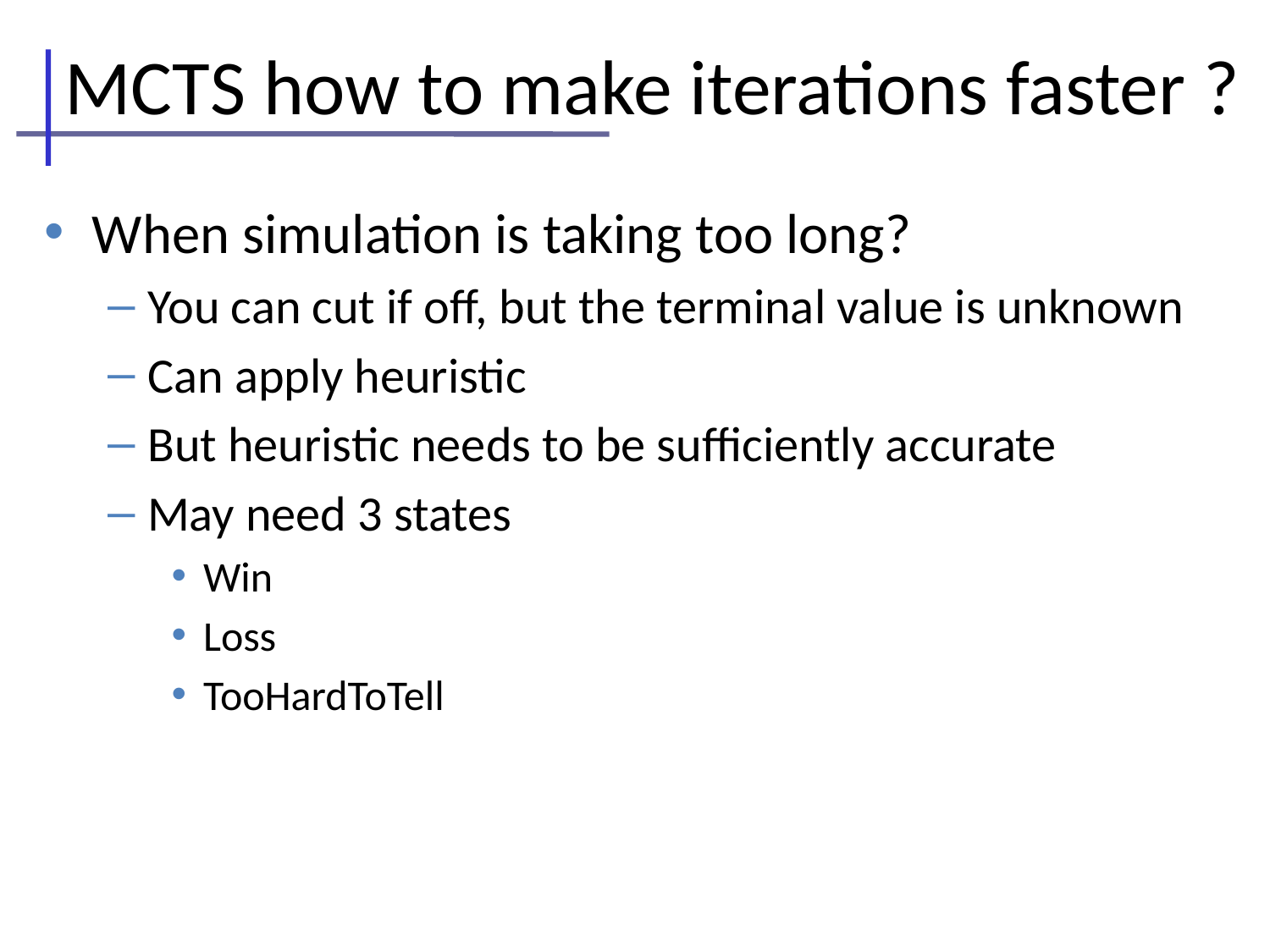

# MCTS how to make iterations faster ?
When simulation is taking too long?
You can cut if off, but the terminal value is unknown
Can apply heuristic
But heuristic needs to be sufficiently accurate
May need 3 states
Win
Loss
TooHardToTell